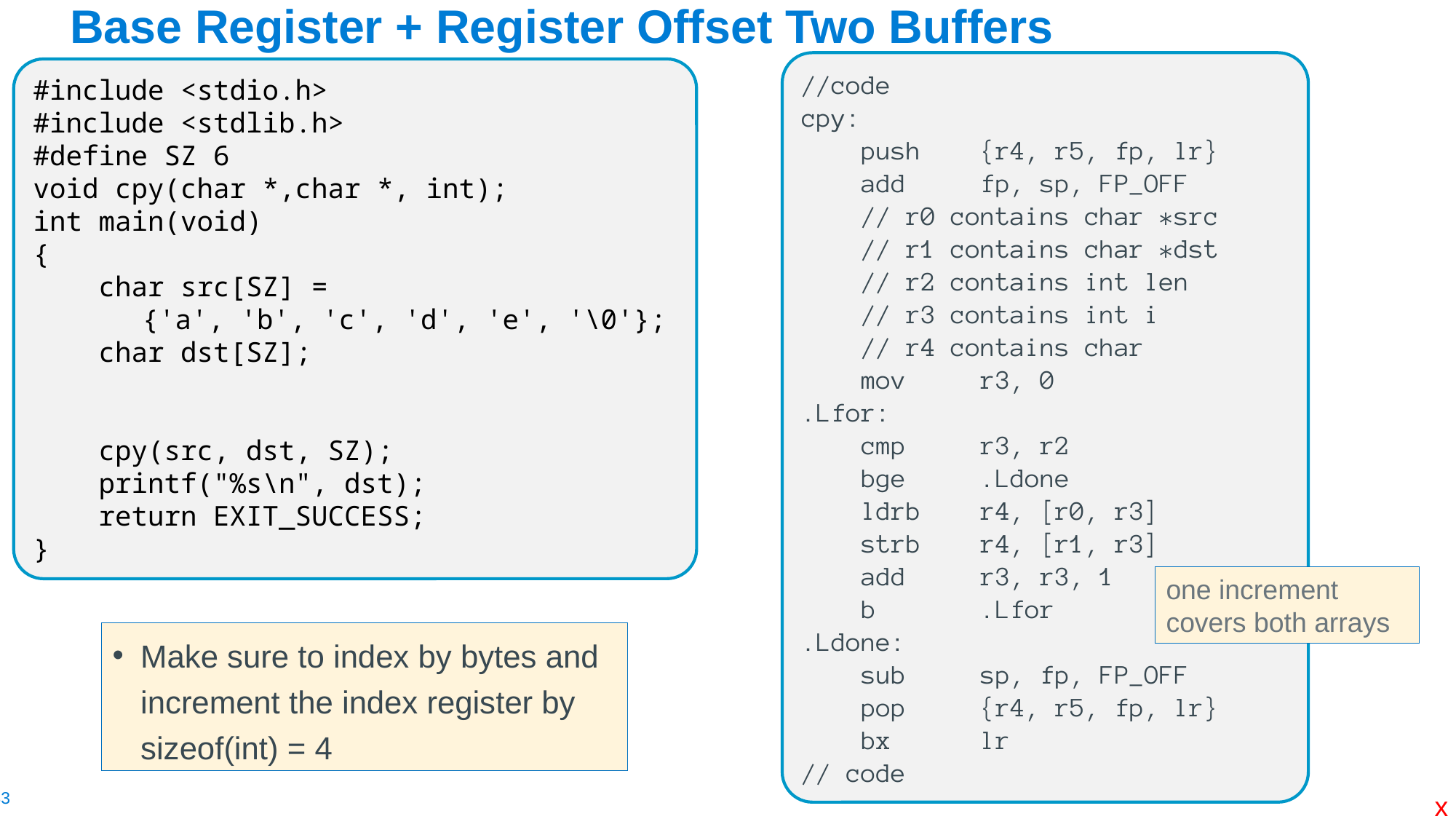

# Base Register + Register Offset Two Buffers
//code
cpy:
    push    {r4, r5, fp, lr}
    add     fp, sp, FP_OFF
    // r0 contains char *src
    // r1 contains char *dst
    // r2 contains int len
    // r3 contains int i
    // r4 contains char
    mov     r3, 0
.Lfor:
    cmp     r3, r2
    bge     .Ldone
    ldrb    r4, [r0, r3]
    strb    r4, [r1, r3]
    add     r3, r3, 1
    b       .Lfor
.Ldone:
    sub     sp, fp, FP_OFF
    pop     {r4, r5, fp, lr}
    bx      lr
// code
#include <stdio.h>
#include <stdlib.h>
#define SZ 6
void cpy(char *,char *, int);
int main(void)
{
    char src[SZ] =
	{'a', 'b', 'c', 'd', 'e', '\0'};
    char dst[SZ];

    cpy(src, dst, SZ);
    printf("%s\n", dst);
    return EXIT_SUCCESS;
}
one increment covers both arrays
Make sure to index by bytes and increment the index register by sizeof(int) = 4
x